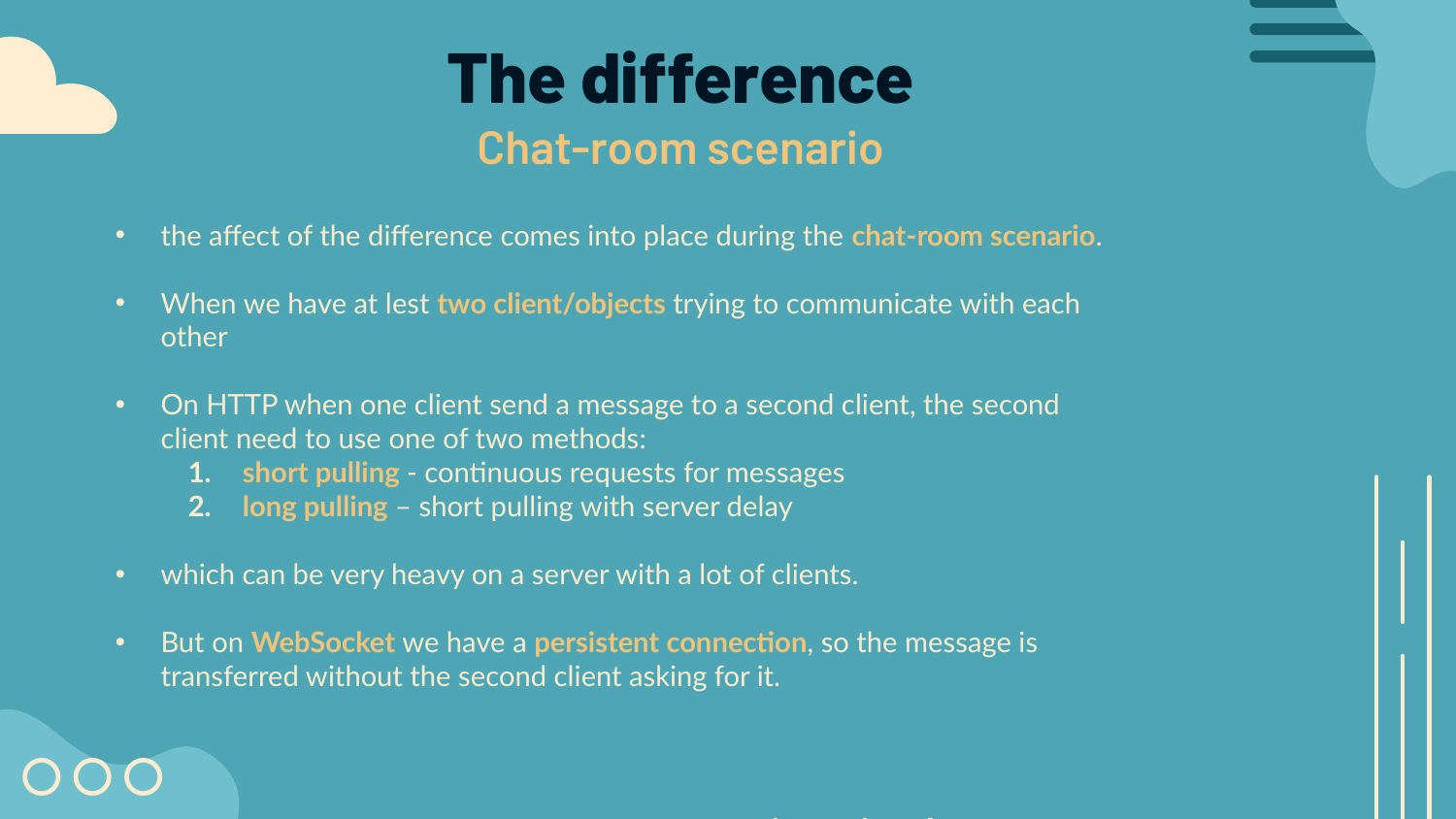

The difference
# Chat-room scenario
the affect of the difference comes into place during the chat-room scenario.

When we have at lest two client/objects trying to communicate with each other

On HTTP when one client send a message to a second client, the second client need to use one of two methods:
short pulling - continuous requests for messages
long pulling – short pulling with server delay

which can be very heavy on a server with a lot of clients.

But on WebSocket we have a persistent connection, so the message is transferred without the second client asking for it.